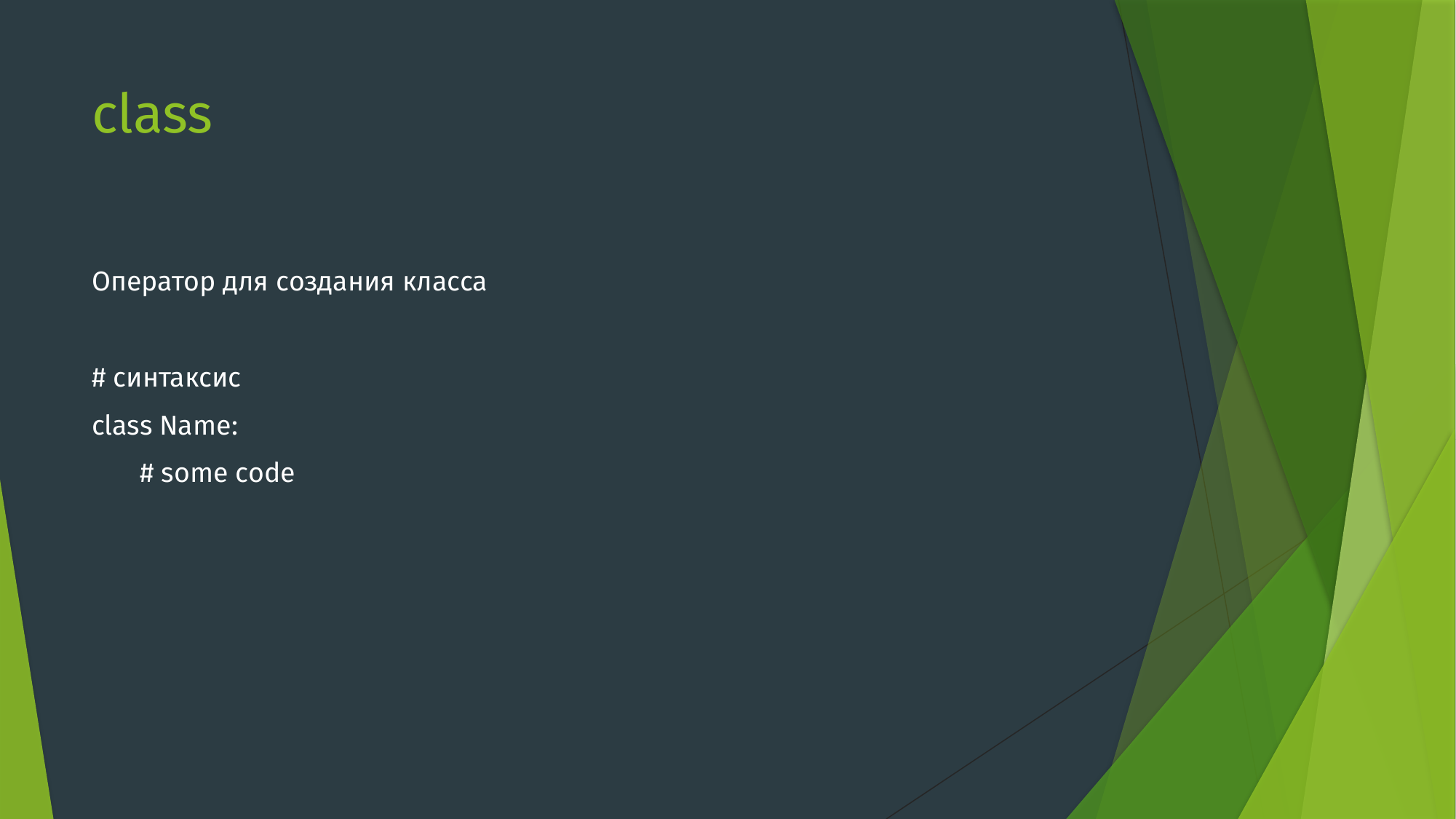

# class
Оператор для создания класса

# синтаксис
class Name:
	 # some code